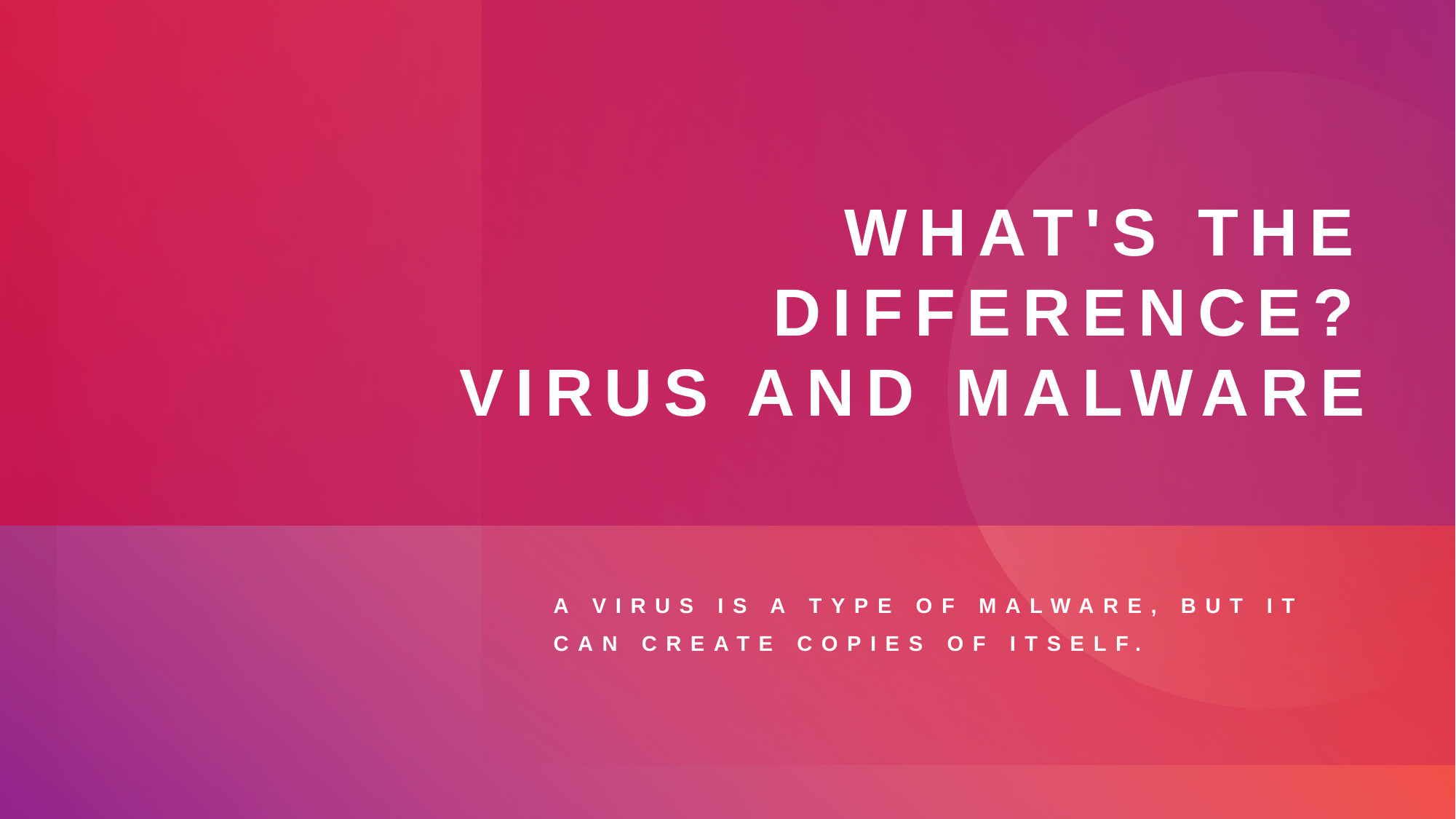

# What's the difference? Virus and Malware
A virus is a type of malware, but it can create copies of itself.